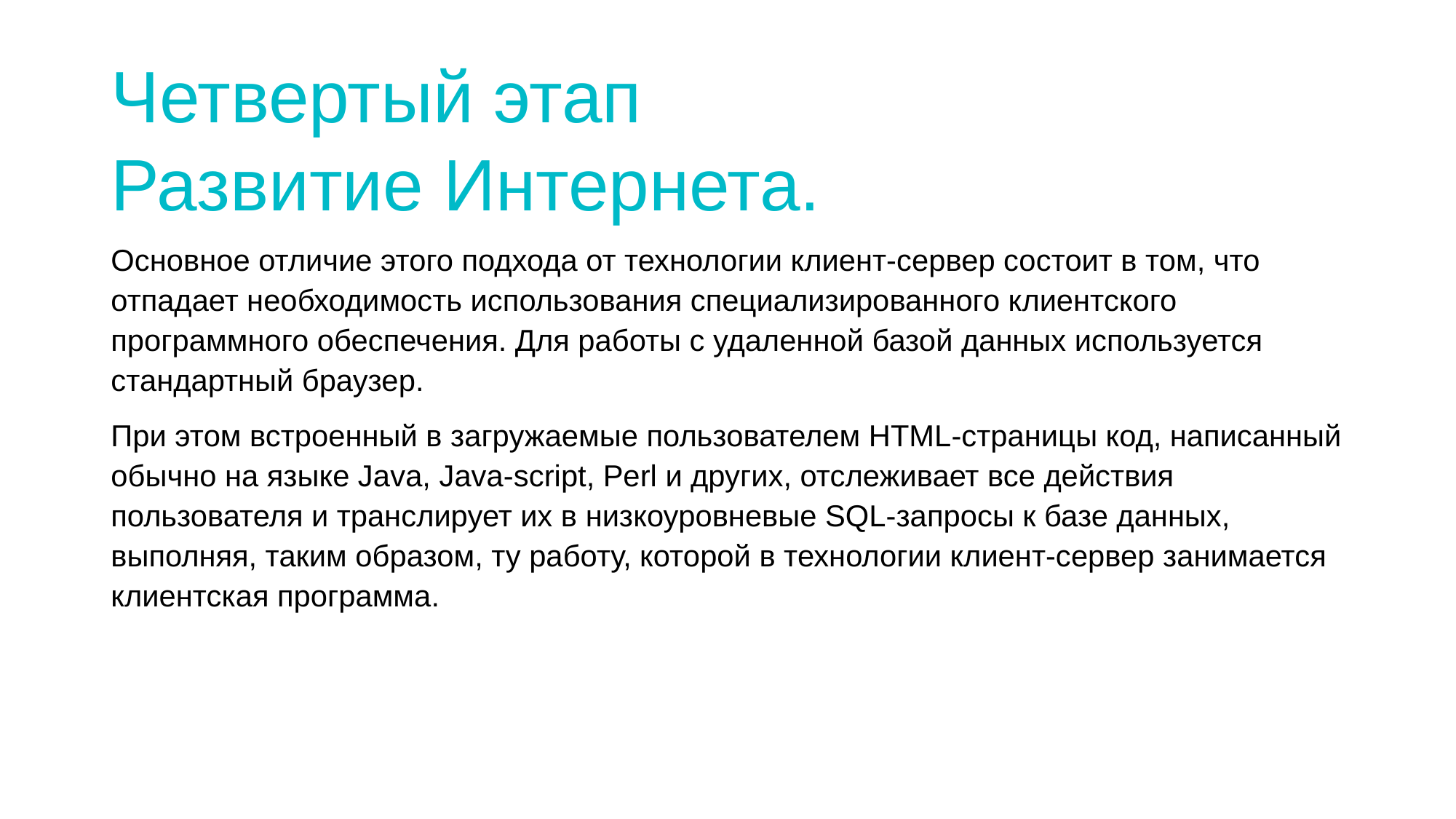

# Четвертый этап Развитие Интернета.
Основное отличие этого подхода от технологии клиент-сервер состоит в том, что отпадает необходимость использования специализированного клиентского программного обеспечения. Для работы с удаленной базой данных используется стандартный браузер.
При этом встроенный в загружаемые пользователем HTML-страницы код, написанный обычно на языке Java, Java-script, Perl и других, отслеживает все действия пользователя и транслирует их в низкоуровневые SQL-запросы к базе данных, выполняя, таким образом, ту работу, которой в технологии клиент-сервер занимается клиентская программа.